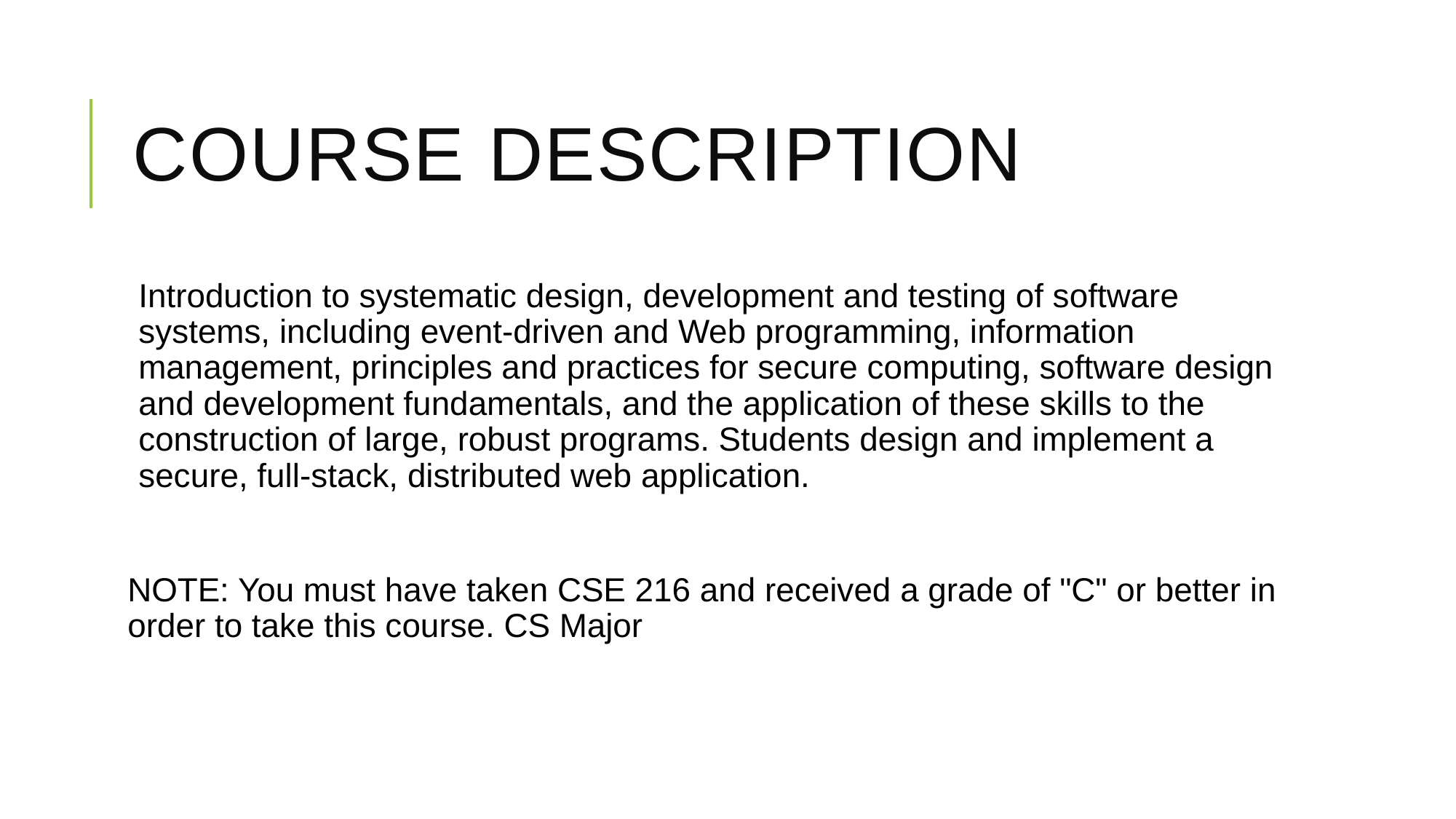

# Course description
Introduction to systematic design, development and testing of software systems, including event-driven and Web programming, information management, principles and practices for secure computing, software design and development fundamentals, and the application of these skills to the construction of large, robust programs. Students design and implement a secure, full-stack, distributed web application.

NOTE: You must have taken CSE 216 and received a grade of "C" or better in order to take this course. CS Major